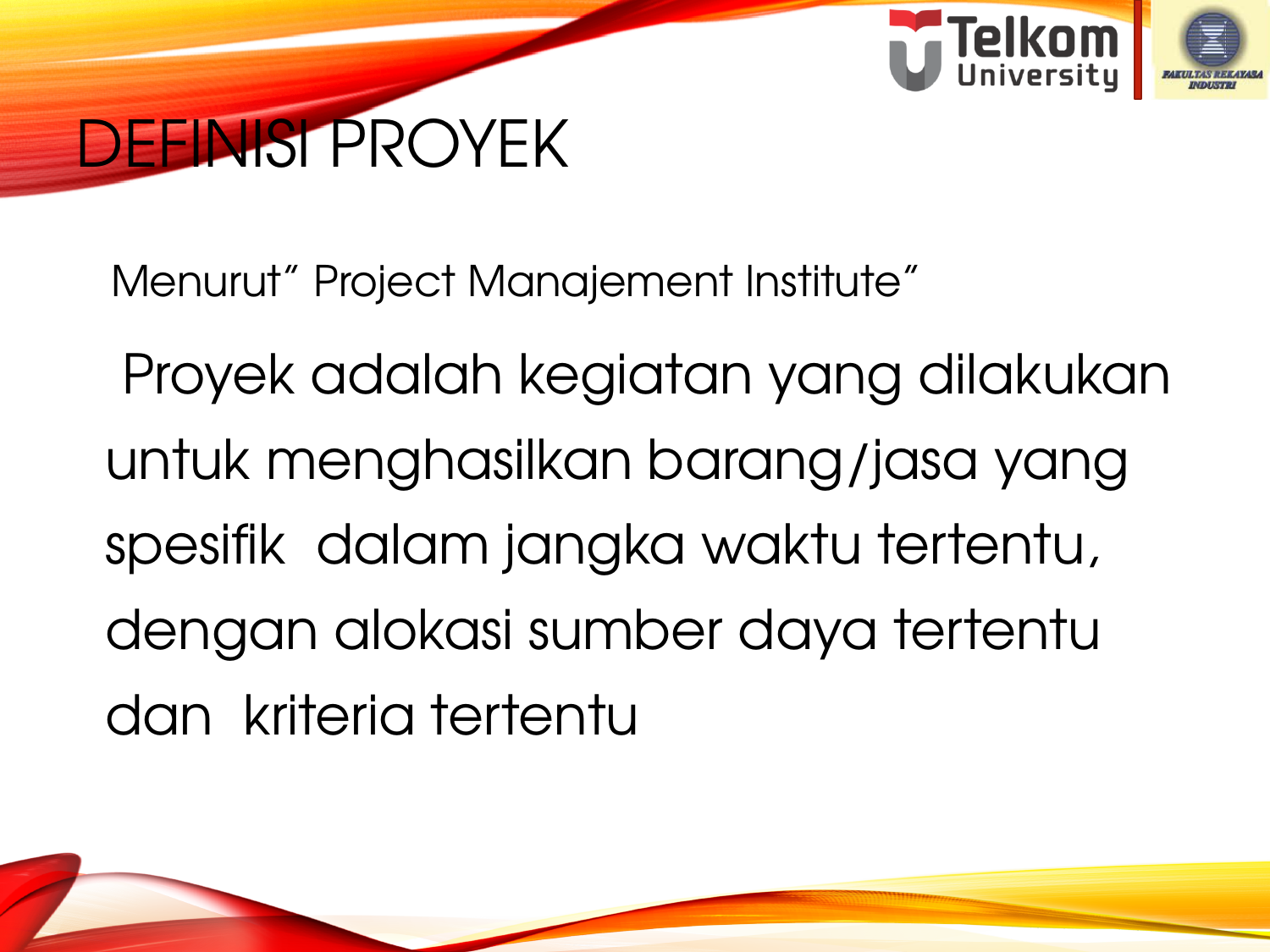

# DEFINISI PROYEK
   Menurut” Project Manajement Institute”
    Proyek adalah kegiatan yang dilakukan untuk menghasilkan barang/jasa yang spesifik  dalam jangka waktu tertentu, dengan alokasi sumber daya tertentu dan  kriteria tertentu